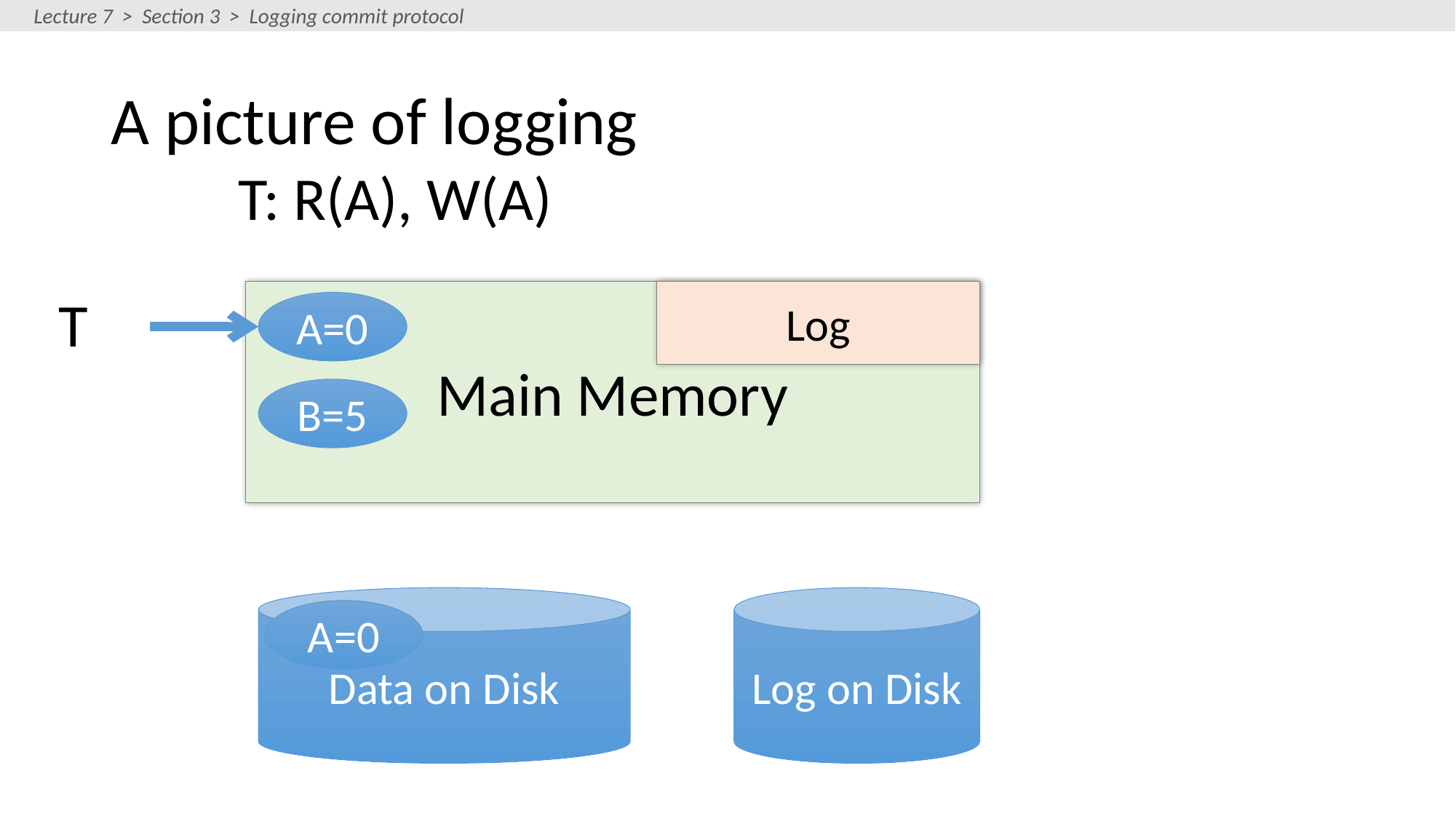

Lecture 7  >  Section 3  >  Logging commit protocol
# A picture of logging
T: R(A), W(A)
T
Main Memory
Log
A=0
B=5
Data on Disk
Log on Disk
A=0